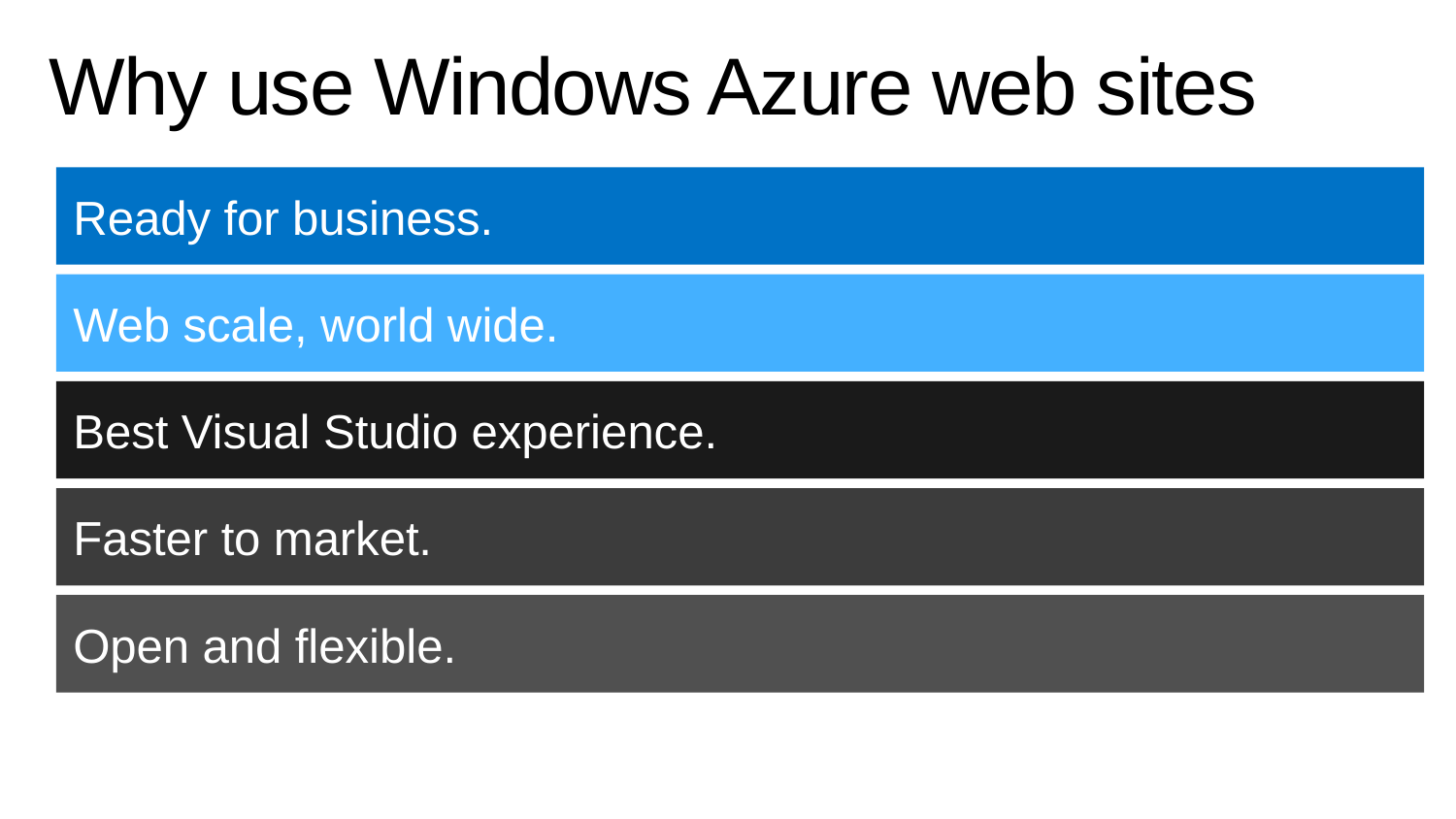

# Why use Windows Azure web sites
Ready for business.
Web scale, world wide.
Best Visual Studio experience.
Faster to market.
Open and flexible.